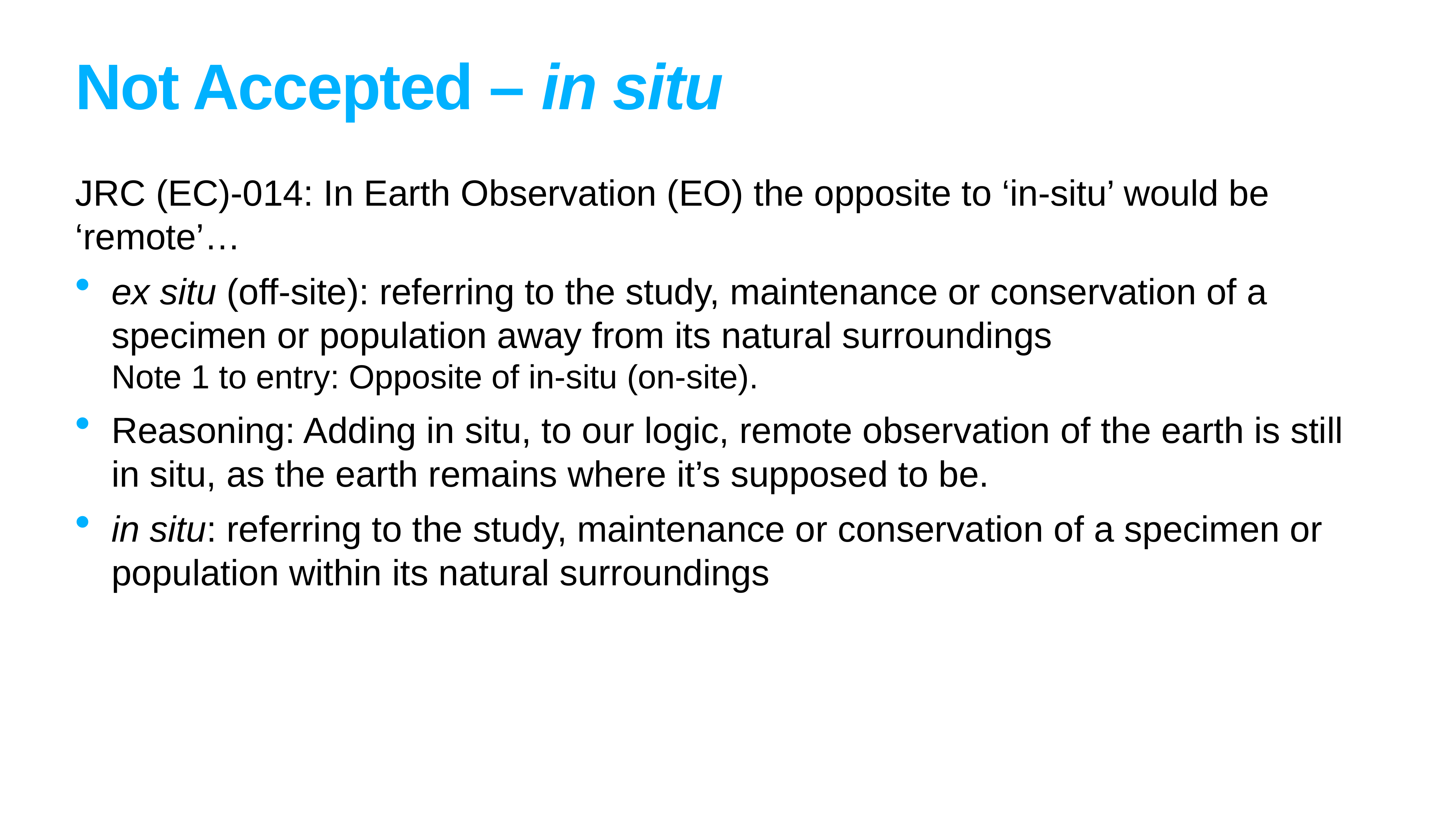

# Not Accepted – in situ
JRC (EC)-014: In Earth Observation (EO) the opposite to ‘in-situ’ would be ‘remote’…
ex situ (off-site): referring to the study, maintenance or conservation of a specimen or population away from its natural surroundings
Note 1 to entry: Opposite of in-situ (on-site).
Reasoning: Adding in situ, to our logic, remote observation of the earth is still in situ, as the earth remains where it’s supposed to be.
in situ: referring to the study, maintenance or conservation of a specimen or population within its natural surroundings